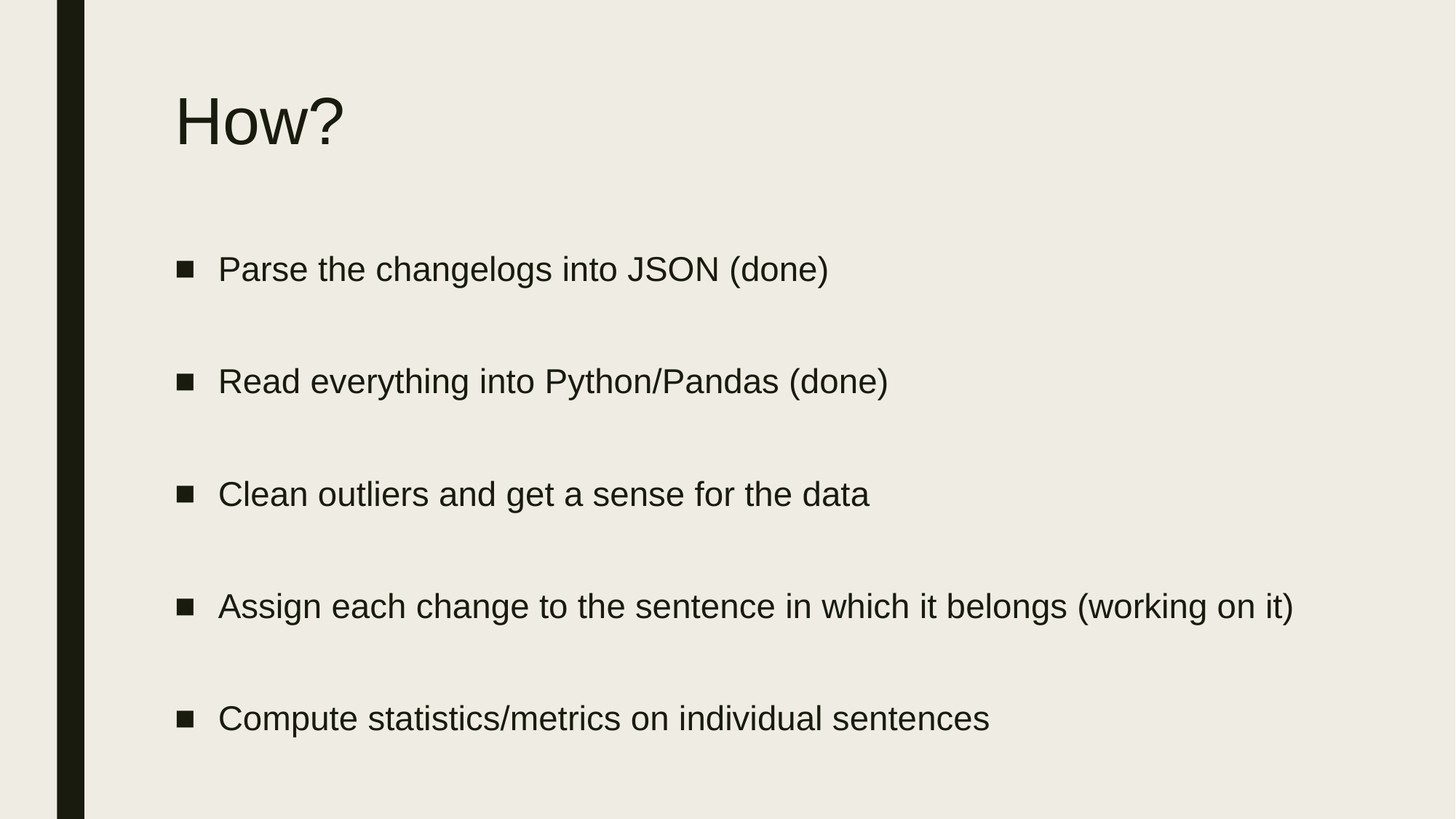

# How?
Parse the changelogs into JSON (done)

Read everything into Python/Pandas (done)

Clean outliers and get a sense for the data

Assign each change to the sentence in which it belongs (working on it)

Compute statistics/metrics on individual sentences